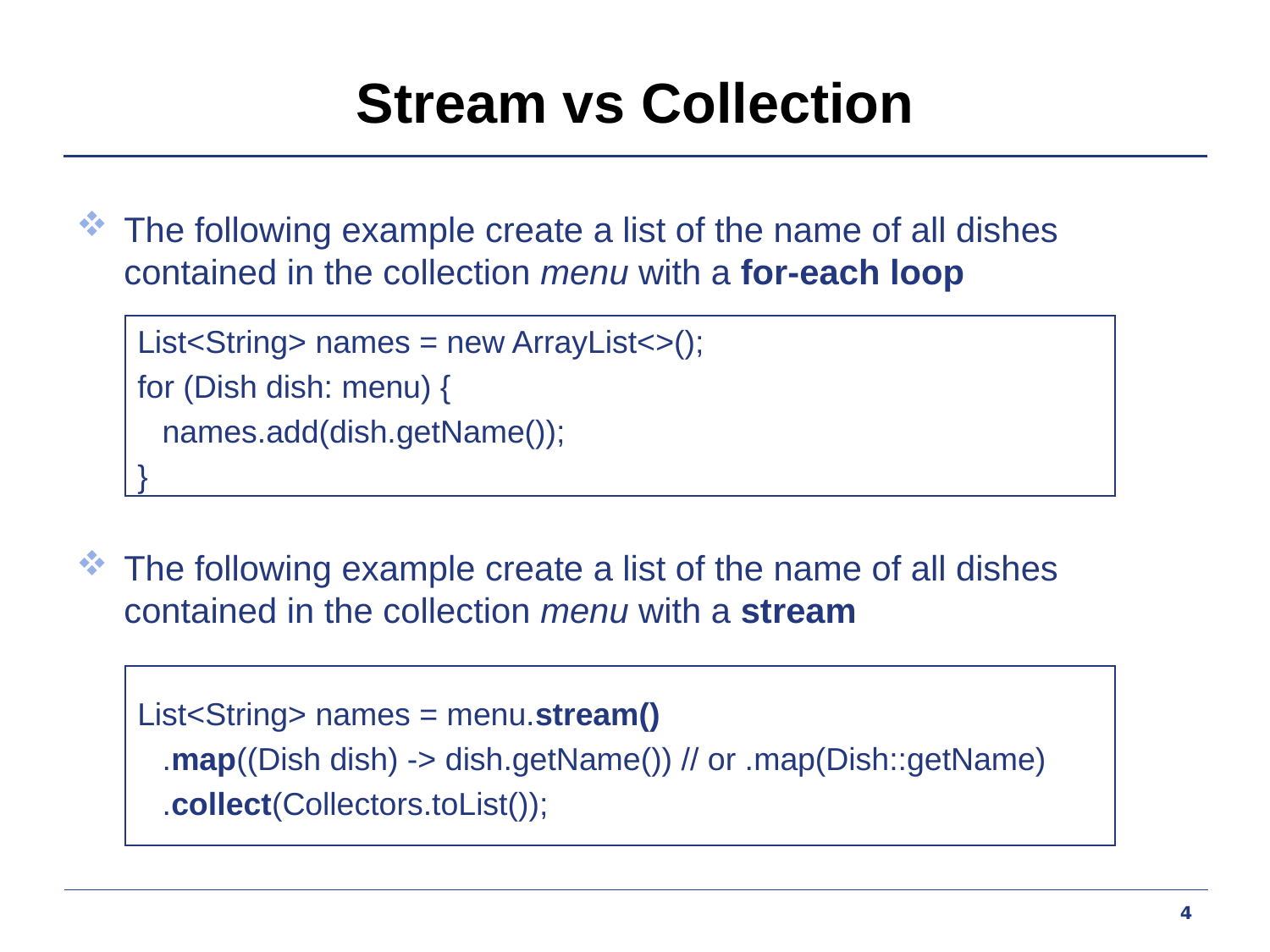

# Stream vs Collection
The following example create a list of the name of all dishes contained in the collection menu with a for-each loop

The following example create a list of the name of all dishes contained in the collection menu with a stream
List<String> names = new ArrayList<>();
for (Dish dish: menu) {
	names.add(dish.getName());
}
List<String> names = menu.stream()
	.map((Dish dish) -> dish.getName()) // or .map(Dish::getName)
	.collect(Collectors.toList());
4